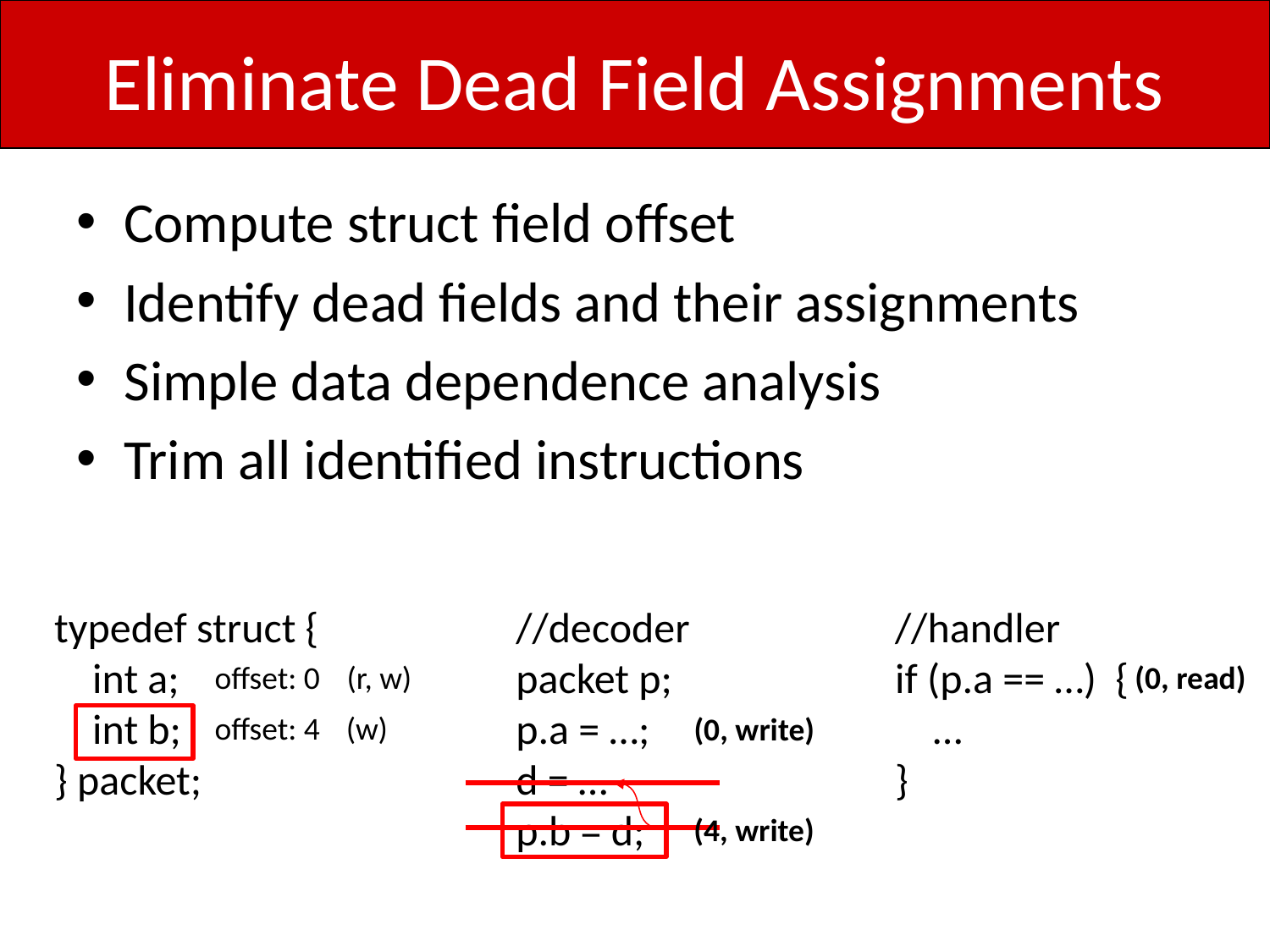

# Eliminate Dead Field Assignments
Compute struct field offset
Identify dead fields and their assignments
Simple data dependence analysis
Trim all identified instructions
typedef struct {
    int a;
    int b;
} packet;
//decoder
packet p;
p.a = …;
d = …
p.b = d;
//handler
if (p.a == …)  {
    …
}
offset: 0
(r, w)
(0, read)
offset: 4
(w)
(0, write)

(4, write)